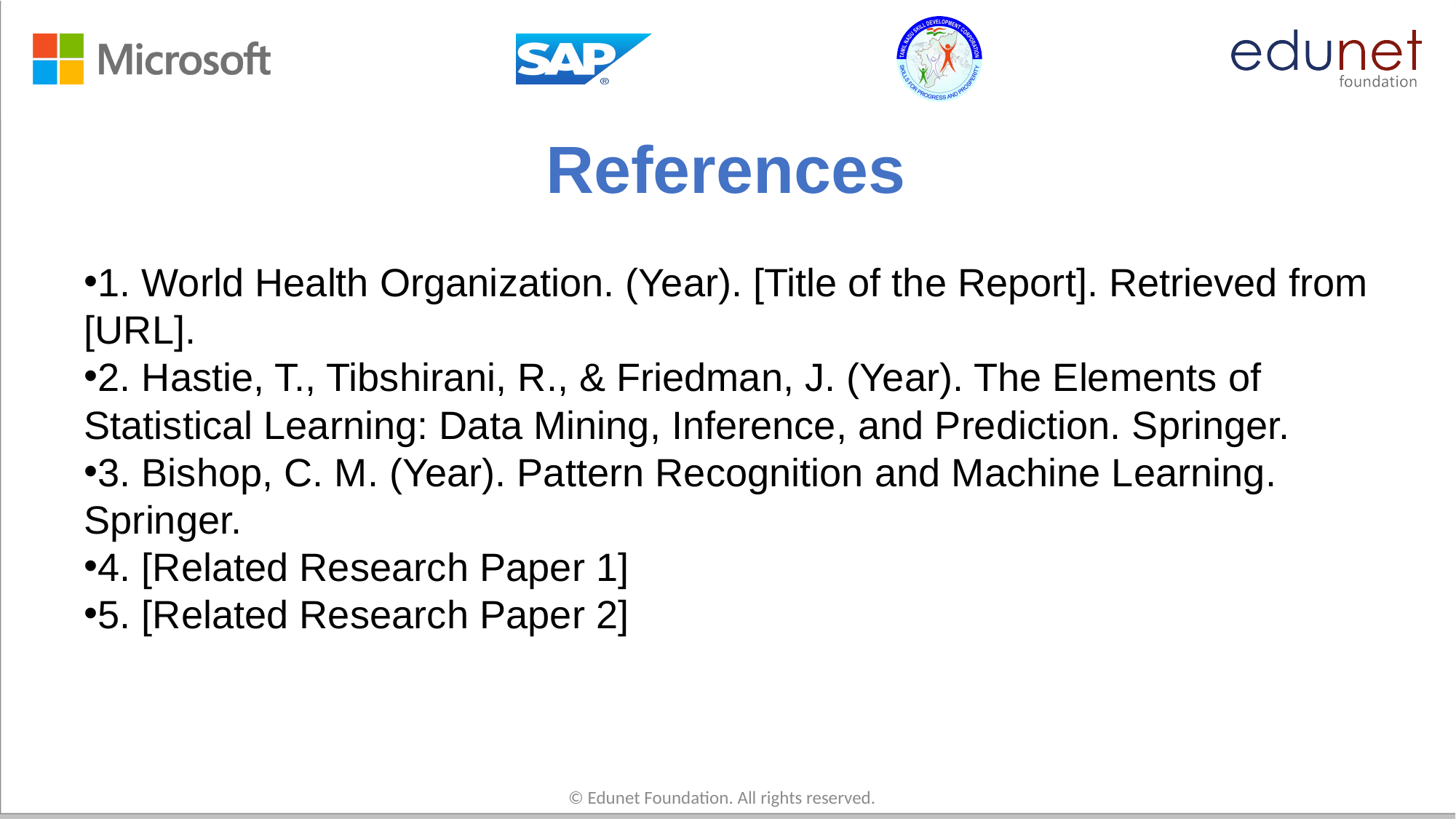

# References
1. World Health Organization. (Year). [Title of the Report]. Retrieved from [URL].
2. Hastie, T., Tibshirani, R., & Friedman, J. (Year). The Elements of Statistical Learning: Data Mining, Inference, and Prediction. Springer.
3. Bishop, C. M. (Year). Pattern Recognition and Machine Learning. Springer.
4. [Related Research Paper 1]
5. [Related Research Paper 2]
© Edunet Foundation. All rights reserved.